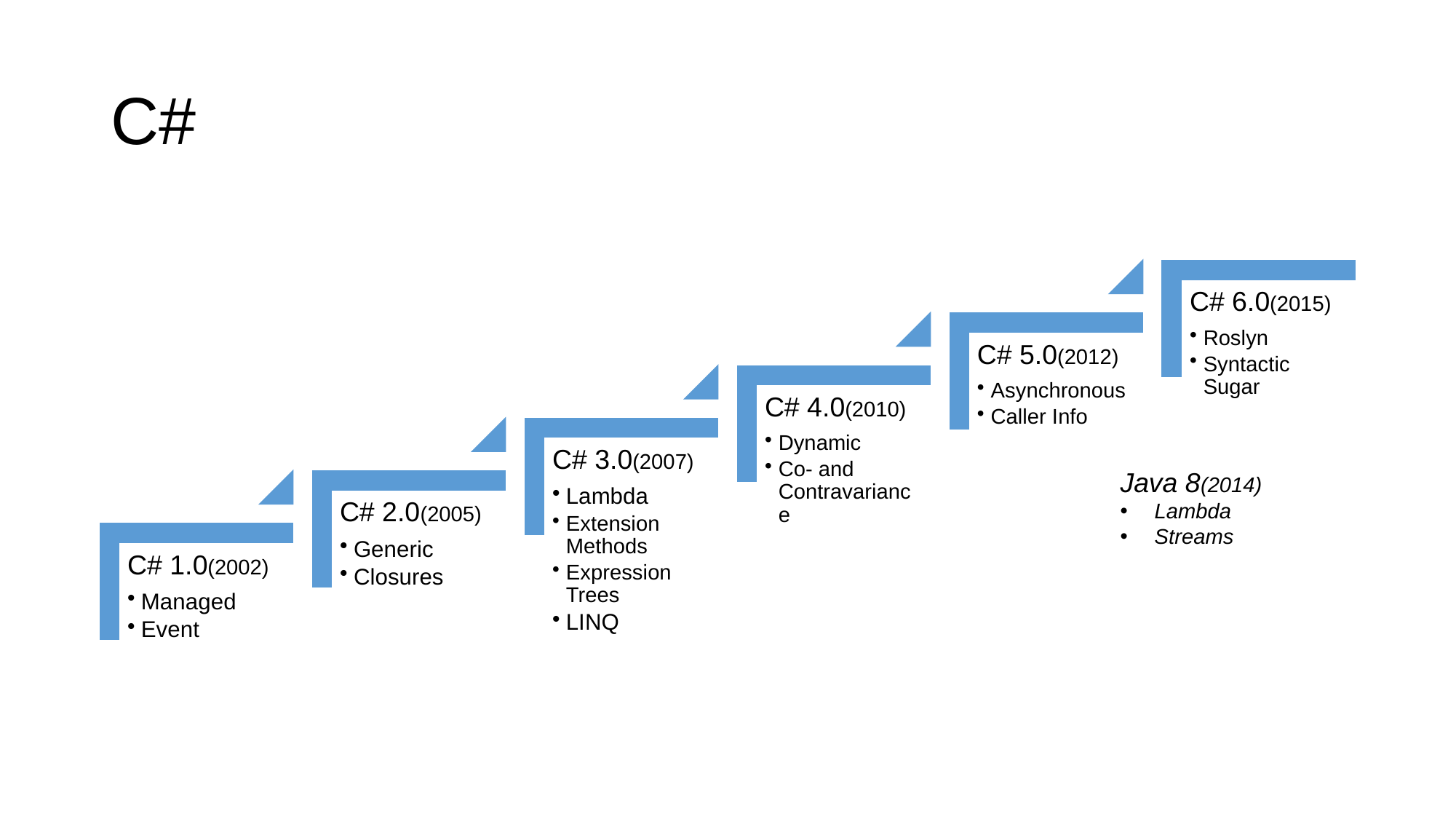

# C#
C# 1.0(2002)
Managed
Event
C# 2.0(2005)
Generic
Closures
C# 3.0(2007)
Lambda
Extension Methods
Expression Trees
LINQ
C# 4.0(2010)
Dynamic
Co- and Contravariance
C# 5.0(2012)
Asynchronous
Caller Info
C# 6.0(2015)
Roslyn
Syntactic Sugar
Java 8(2014)
Lambda
Streams